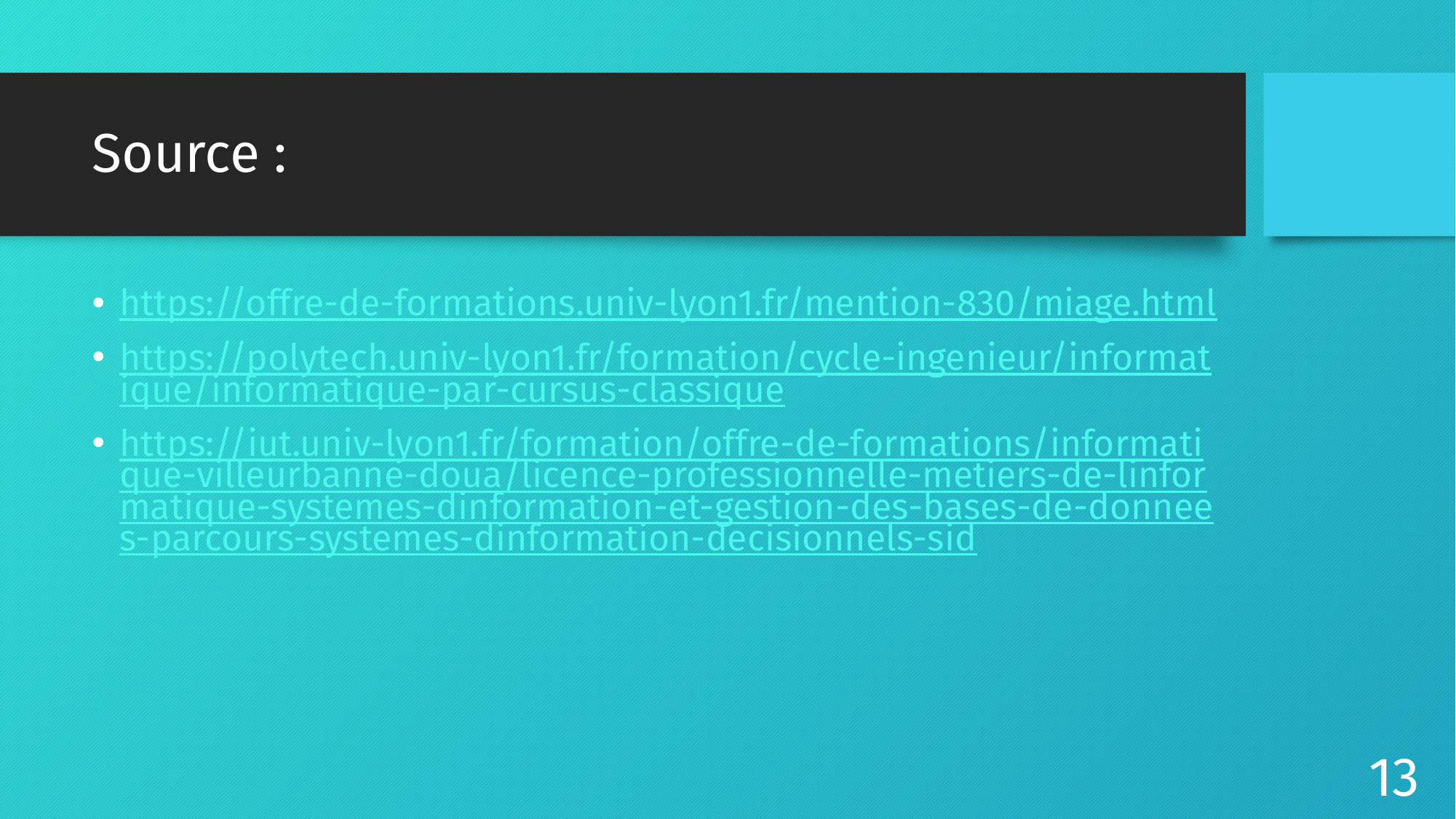

# Source :
https://offre-de-formations.univ-lyon1.fr/mention-830/miage.html
https://polytech.univ-lyon1.fr/formation/cycle-ingenieur/informatique/informatique-par-cursus-classique
https://iut.univ-lyon1.fr/formation/offre-de-formations/informatique-villeurbanne-doua/licence-professionnelle-metiers-de-linformatique-systemes-dinformation-et-gestion-des-bases-de-donnees-parcours-systemes-dinformation-decisionnels-sid

13